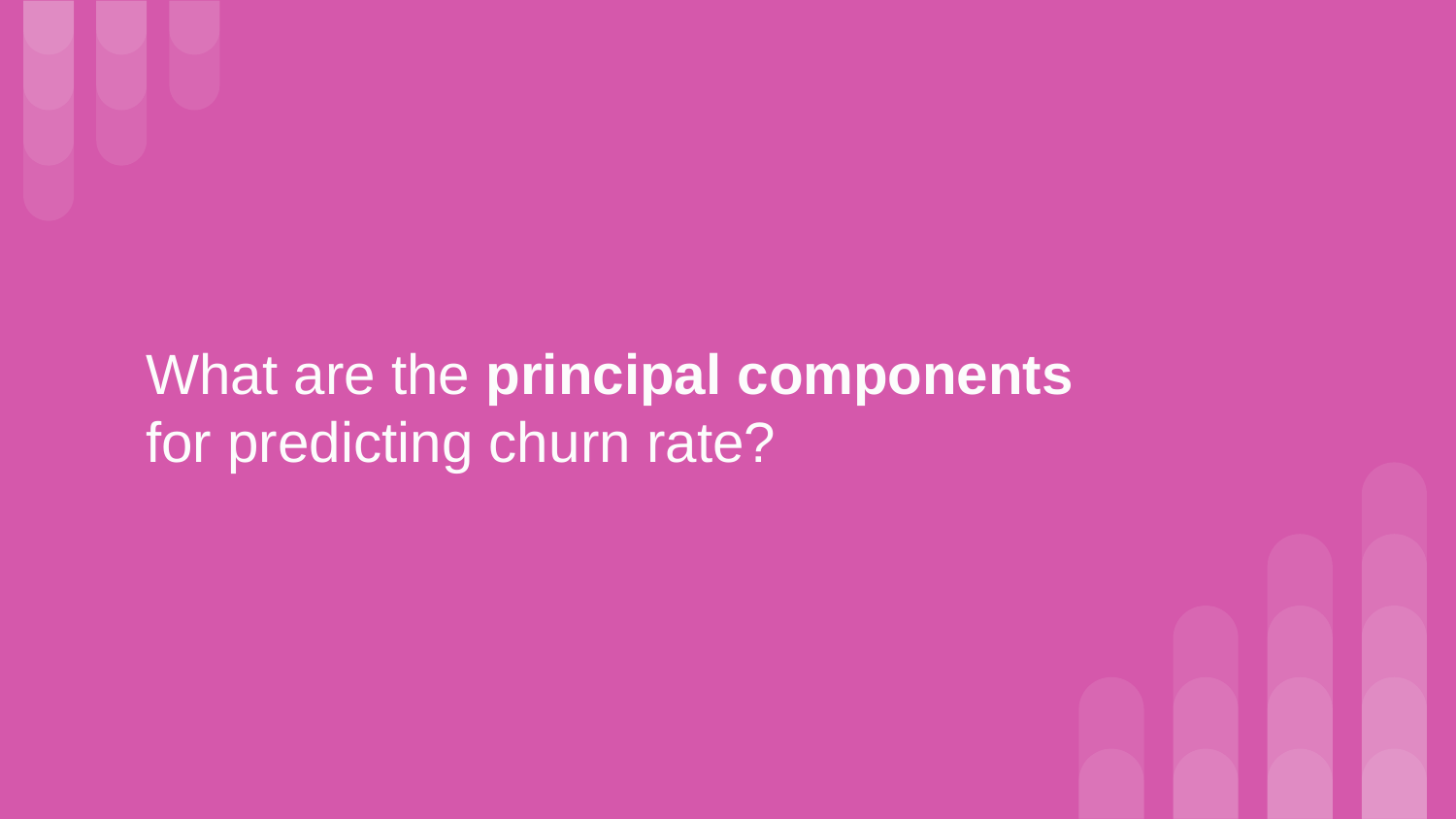

# What are the principal components for predicting churn rate?